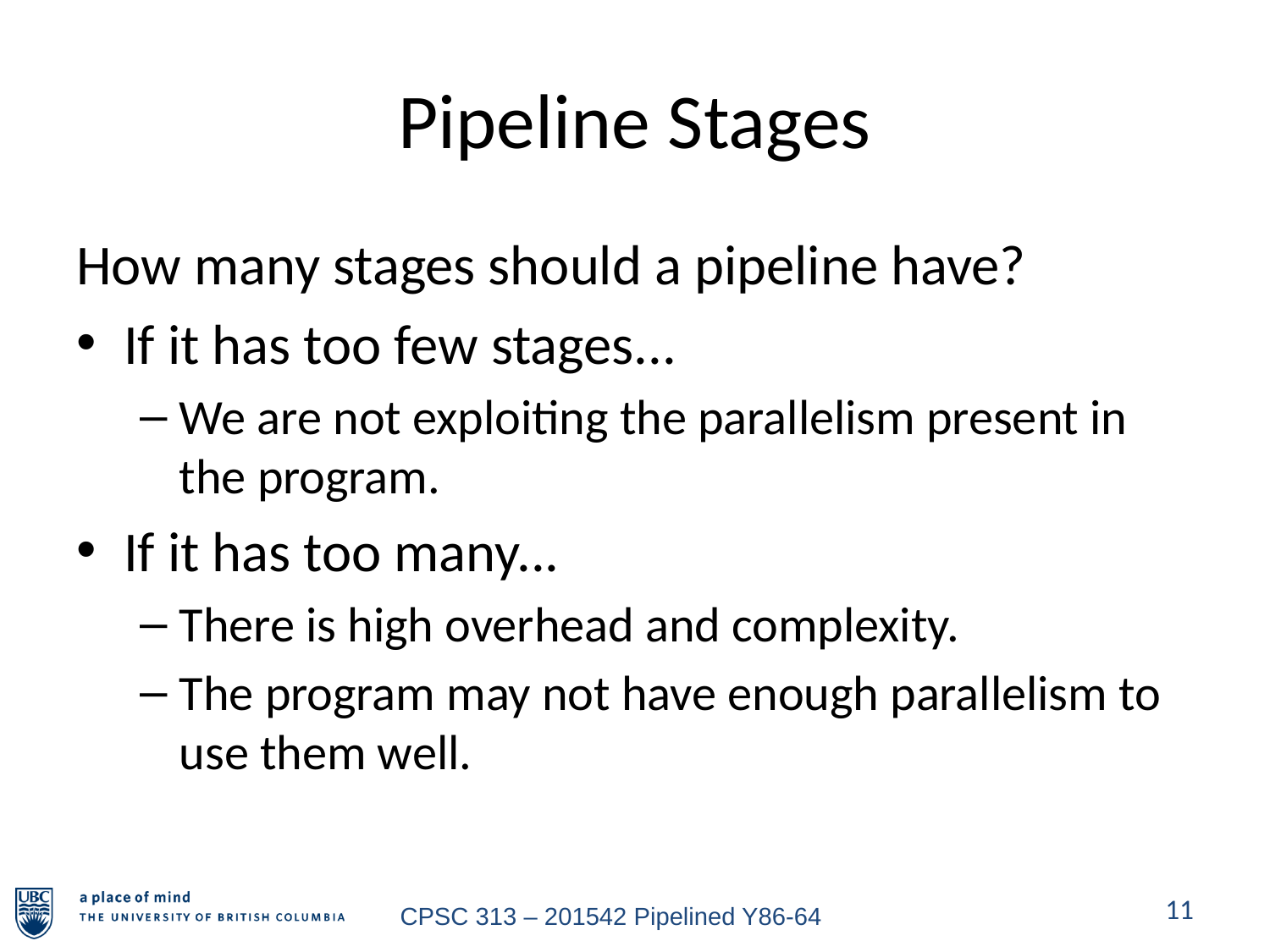

# Pipeline Stages
How many stages should a pipeline have?
If it has too few stages...
We are not exploiting the parallelism present in the program.
If it has too many...
There is high overhead and complexity.
The program may not have enough parallelism to use them well.
11